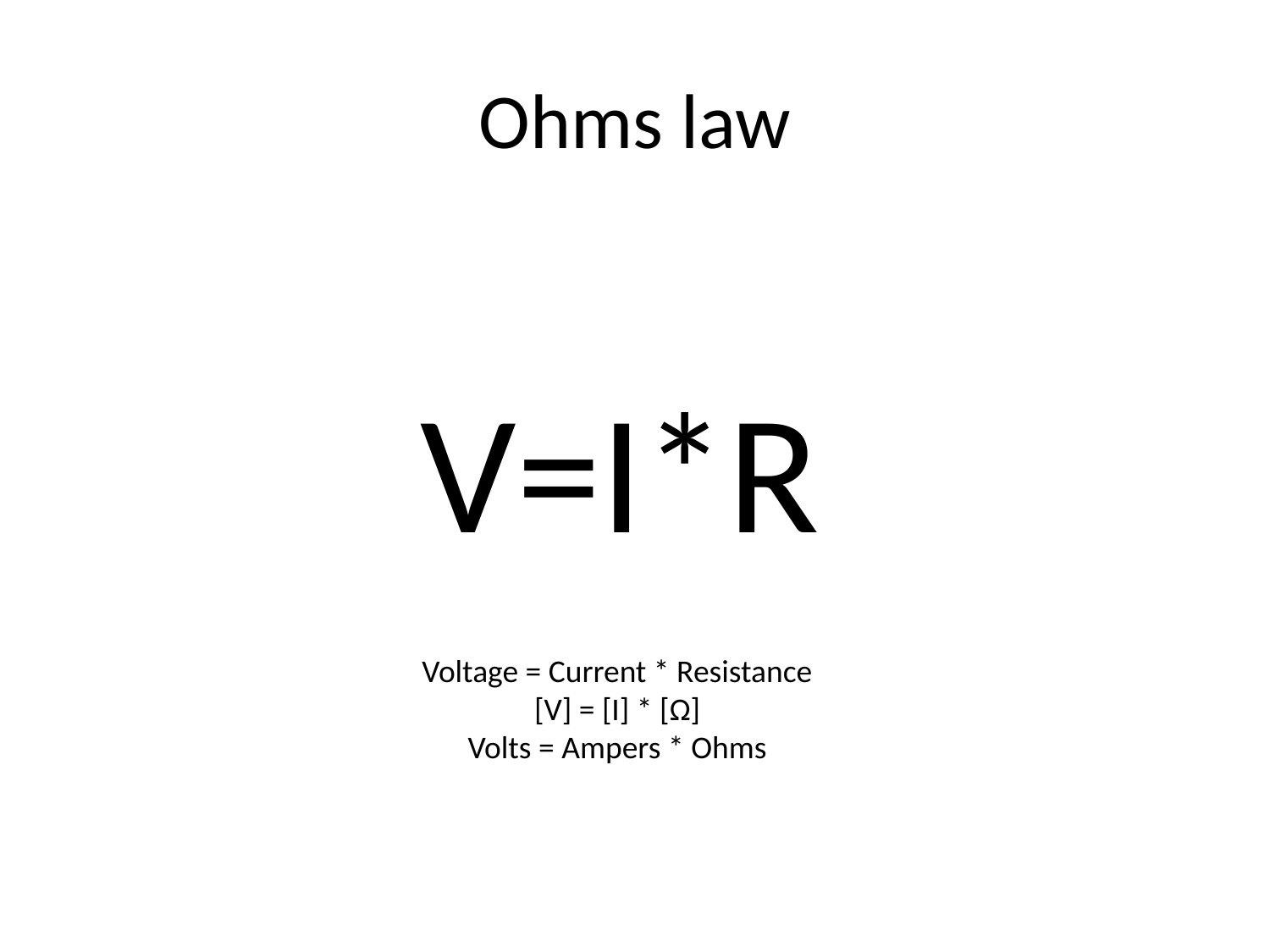

# Ohms law
V=I*R
Voltage = Current * Resistance
[V] = [I] * [Ω]
Volts = Ampers * Ohms